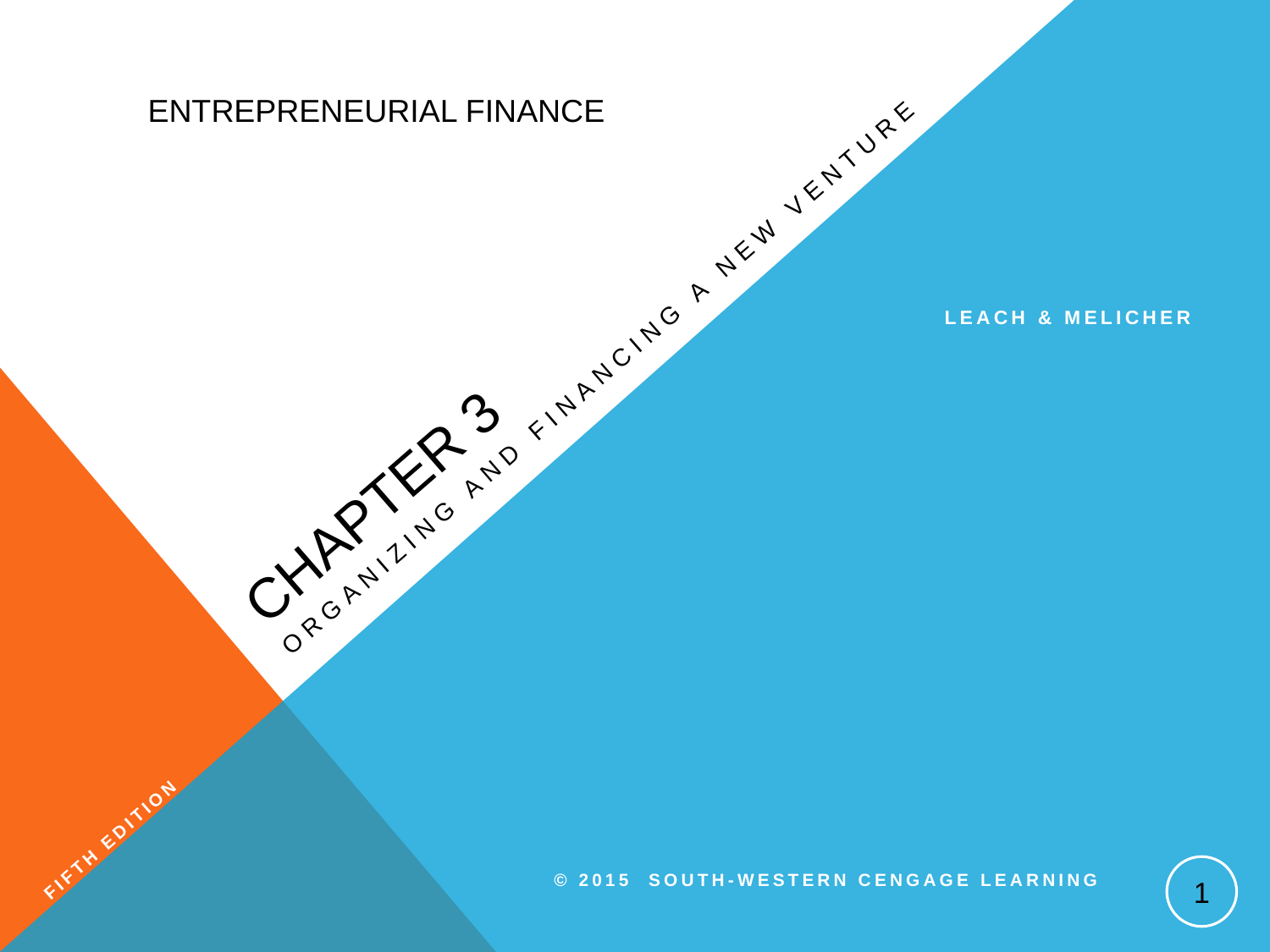

ENTREPRENEURIAL FINANCE
# Chapter 3
         Leach & Melicher
ORGANIZING AND FINANCING A NEW VENTURE
1
© 2015  South-Western Cengage Learning